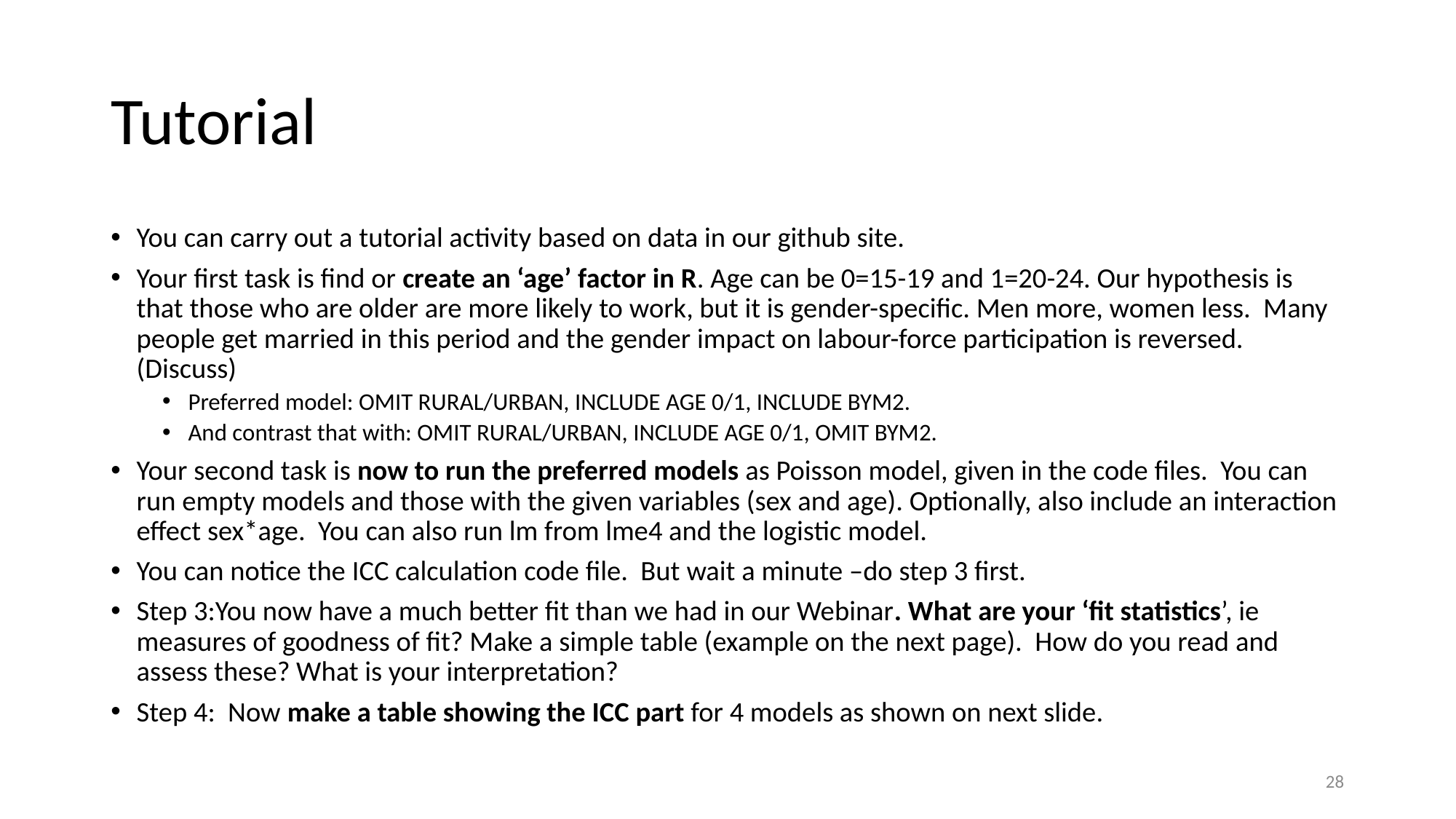

# Tutorial
You can carry out a tutorial activity based on data in our github site.
Your first task is find or create an ‘age’ factor in R. Age can be 0=15-19 and 1=20-24. Our hypothesis is that those who are older are more likely to work, but it is gender-specific. Men more, women less.  Many people get married in this period and the gender impact on labour-force participation is reversed. (Discuss)
Preferred model: OMIT RURAL/URBAN, INCLUDE AGE 0/1, INCLUDE BYM2.
And contrast that with: OMIT RURAL/URBAN, INCLUDE AGE 0/1, OMIT BYM2.
Your second task is now to run the preferred models as Poisson model, given in the code files.  You can run empty models and those with the given variables (sex and age). Optionally, also include an interaction effect sex*age.  You can also run lm from lme4 and the logistic model.
You can notice the ICC calculation code file.  But wait a minute –do step 3 first.
Step 3:You now have a much better fit than we had in our Webinar. What are your ‘fit statistics’, ie measures of goodness of fit? Make a simple table (example on the next page).  How do you read and assess these? What is your interpretation?
Step 4:  Now make a table showing the ICC part for 4 models as shown on next slide.
28